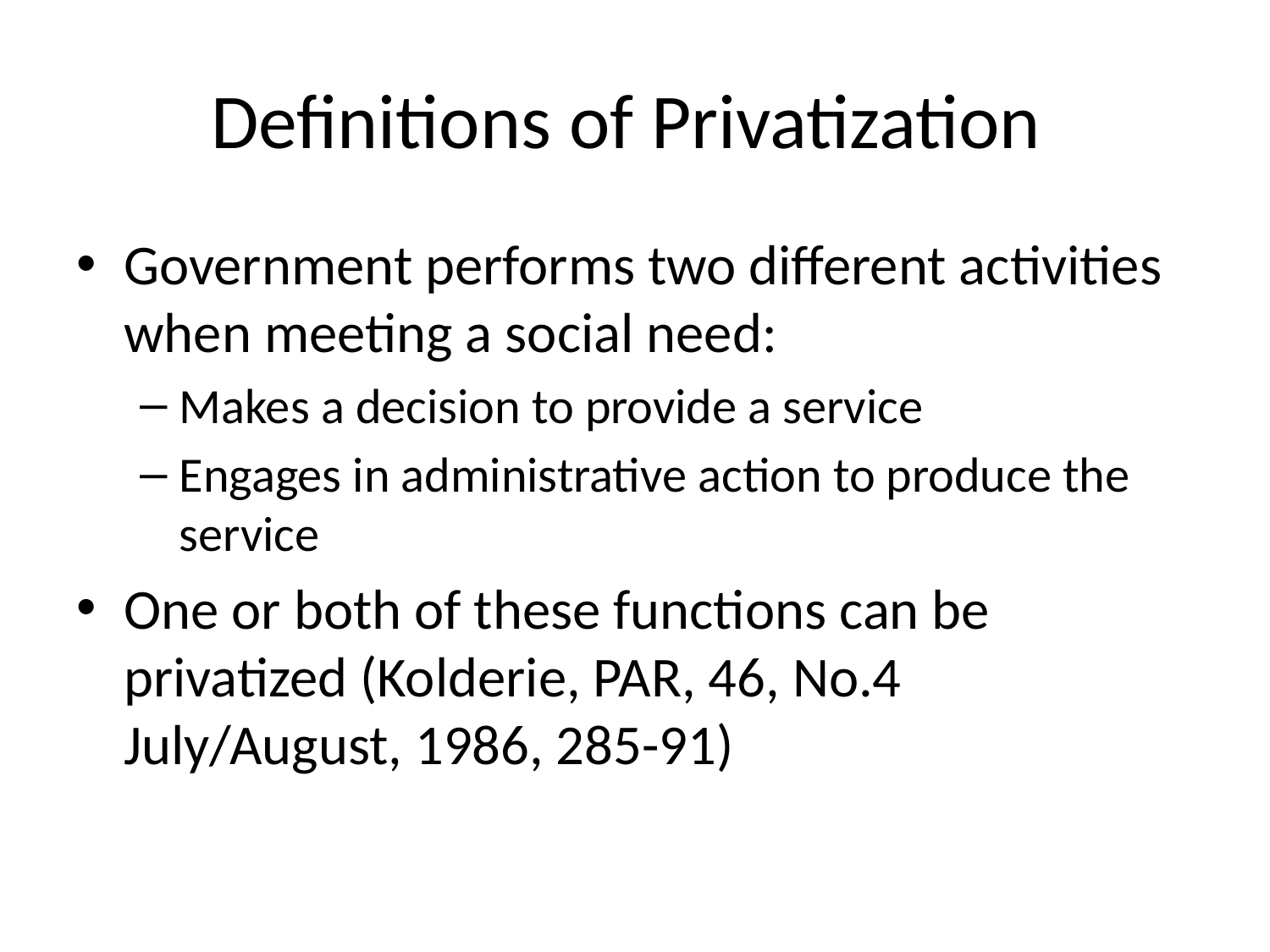

# Definitions of Privatization
Government performs two different activities when meeting a social need:
Makes a decision to provide a service
Engages in administrative action to produce the service
One or both of these functions can be privatized (Kolderie, PAR, 46, No.4 July/August, 1986, 285-91)